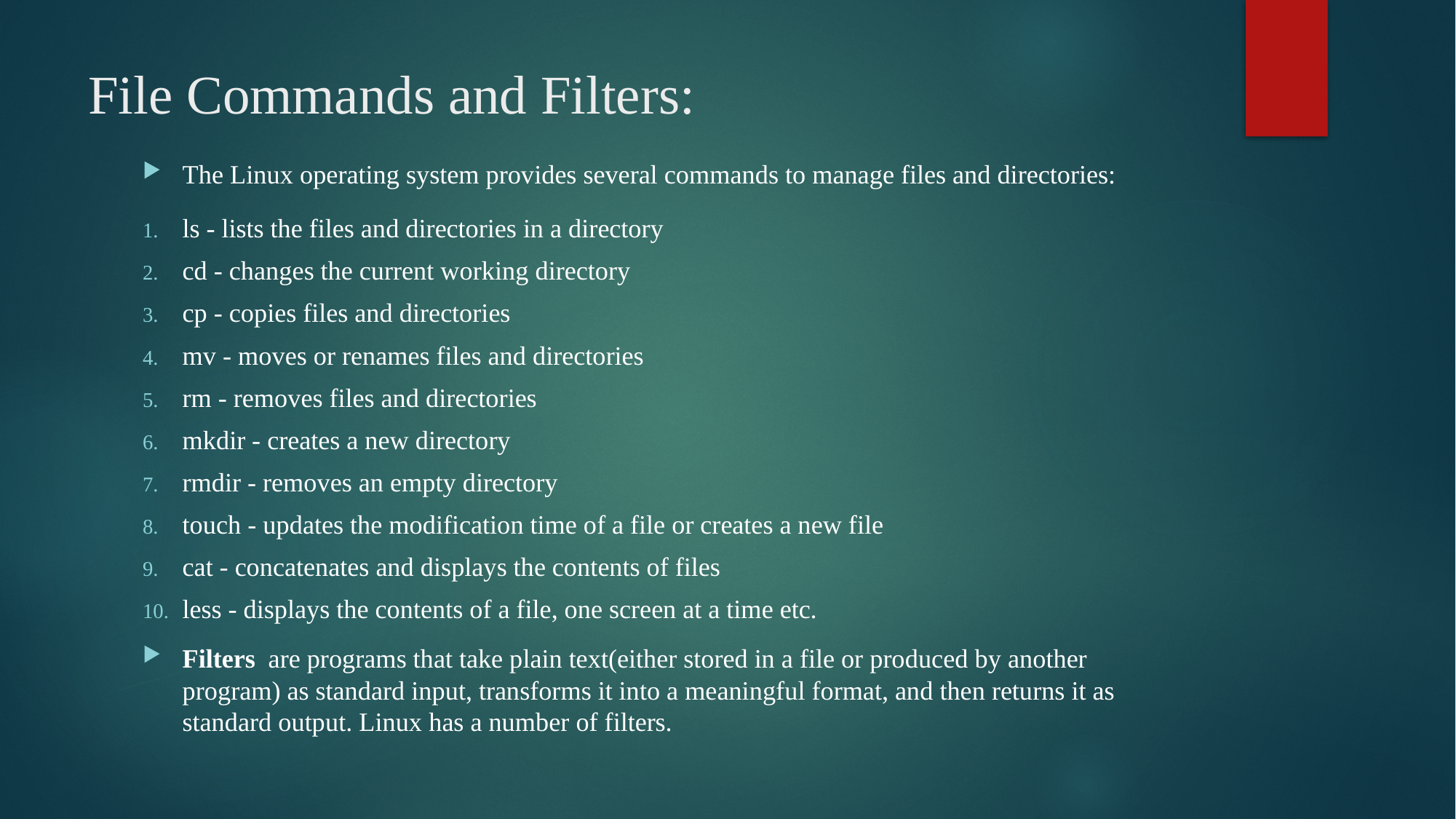

# File Commands and Filters:
The Linux operating system provides several commands to manage files and directories:
ls - lists the files and directories in a directory
cd - changes the current working directory
cp - copies files and directories
mv - moves or renames files and directories
rm - removes files and directories
mkdir - creates a new directory
rmdir - removes an empty directory
touch - updates the modification time of a file or creates a new file
cat - concatenates and displays the contents of files
less - displays the contents of a file, one screen at a time etc.
Filters  are programs that take plain text(either stored in a file or produced by another program) as standard input, transforms it into a meaningful format, and then returns it as standard output. Linux has a number of filters.